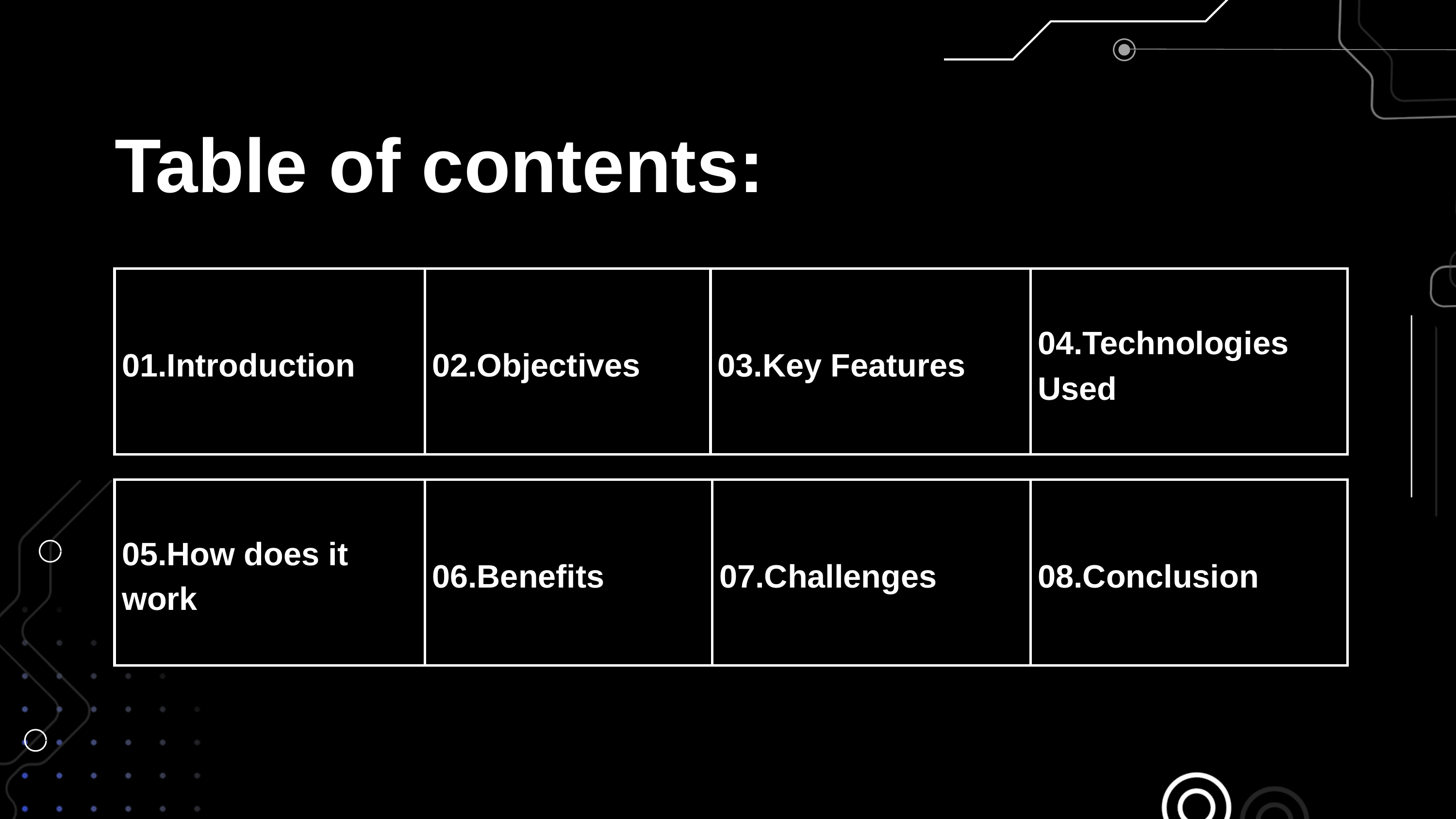

Table of contents:

| 01.Introduction | 02.Objectives | 03.Key Features | 04.Technologies Used |
| --- | --- | --- | --- |

| 05.How does it work | 06.Benefits | 07.Challenges | 08.Conclusion |
| --- | --- | --- | --- |